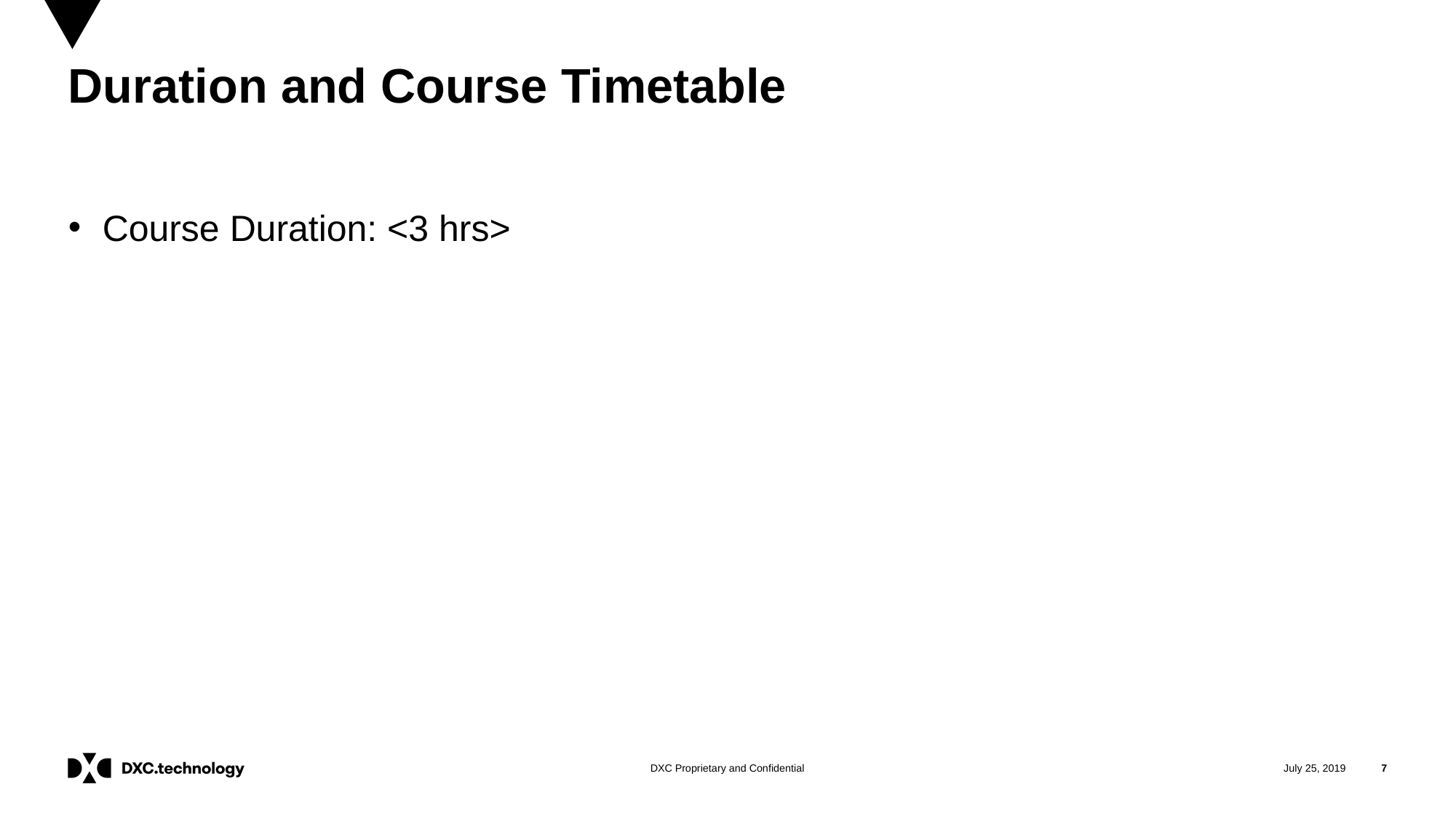

# Duration and Course Timetable
Course Duration: <3 hrs>